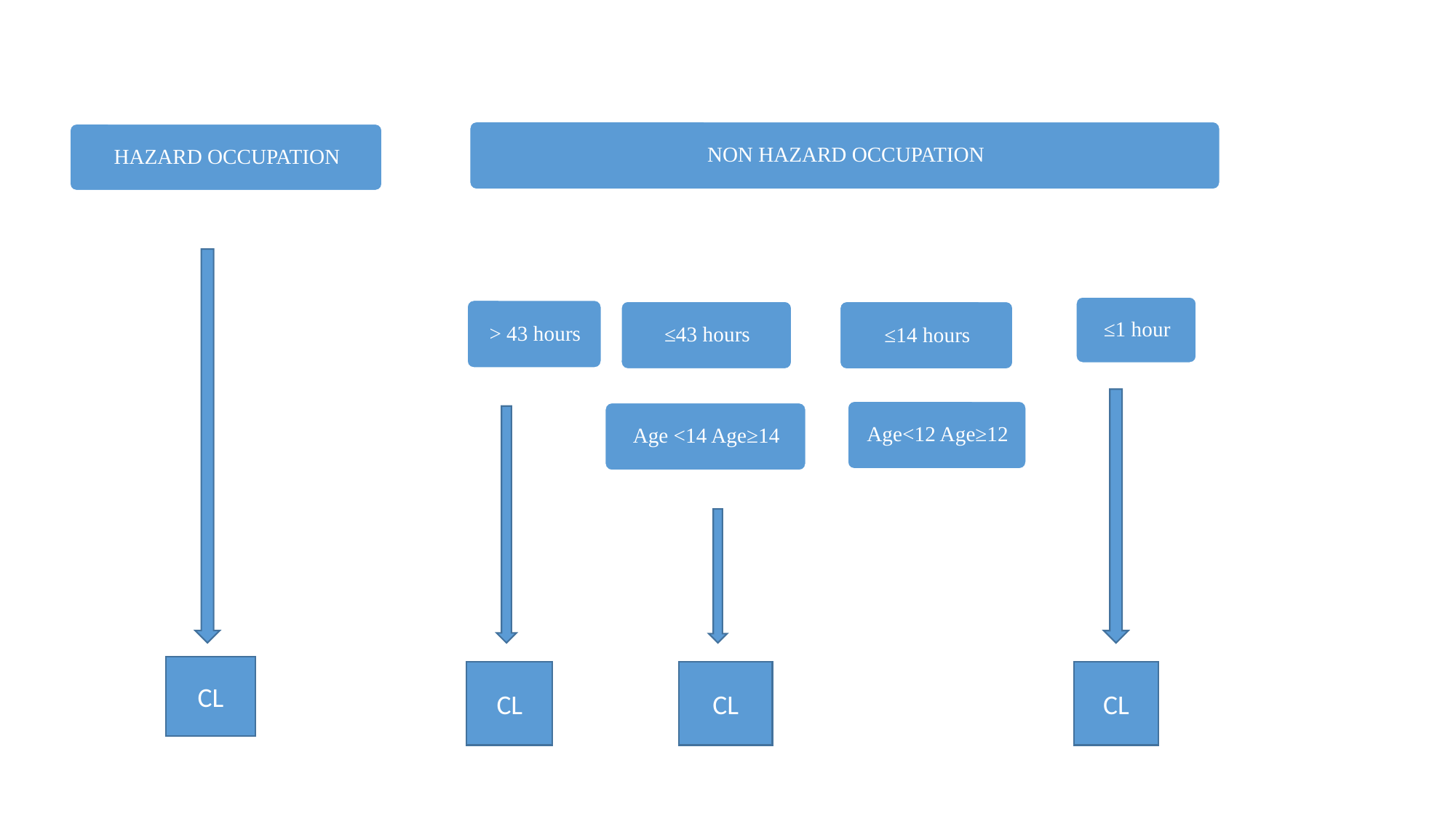

NON HAZARD OCCUPATION

≤1 hour

≤14 hours

Age<12 Age≥12

> 43 hours

≤43 hours

Age <14 Age≥14

HAZARD OCCUPATION

CL
CL
CL
CL